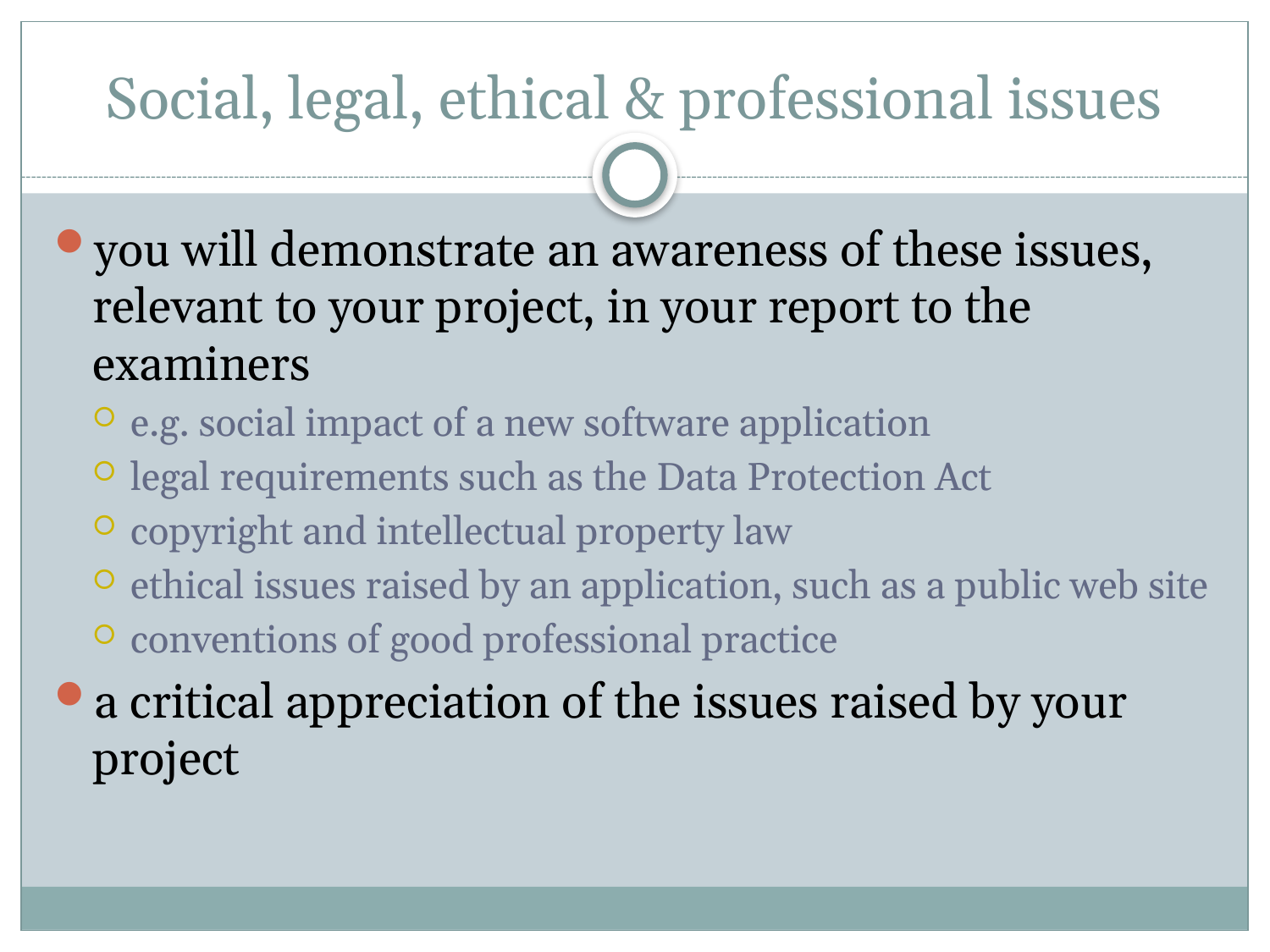

# Social, legal, ethical & professional issues
you will demonstrate an awareness of these issues, relevant to your project, in your report to the examiners
e.g. social impact of a new software application
legal requirements such as the Data Protection Act
copyright and intellectual property law
ethical issues raised by an application, such as a public web site
conventions of good professional practice
a critical appreciation of the issues raised by your project